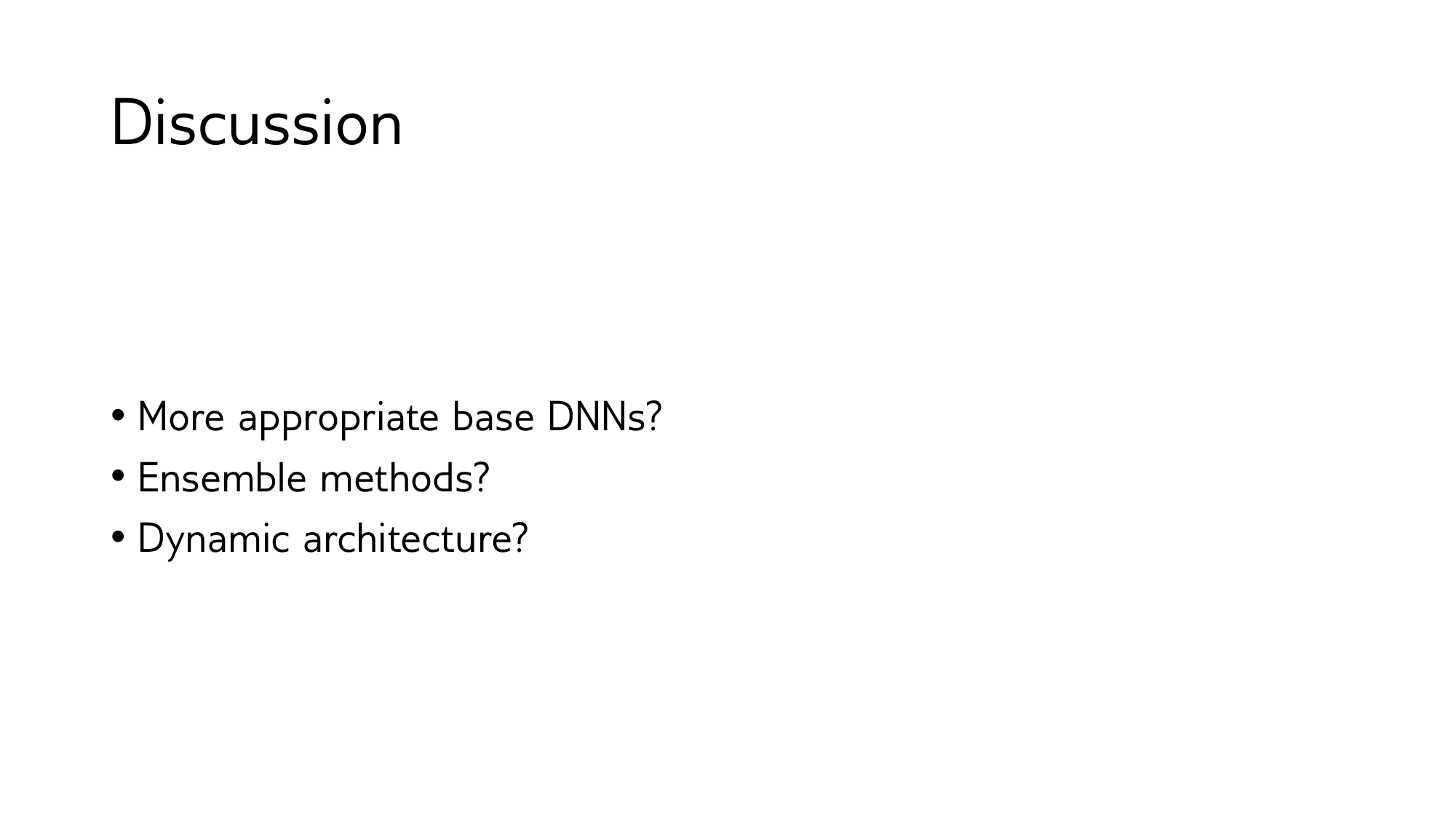

# Discussion
More appropriate base DNNs?
Ensemble methods?
Dynamic architecture?